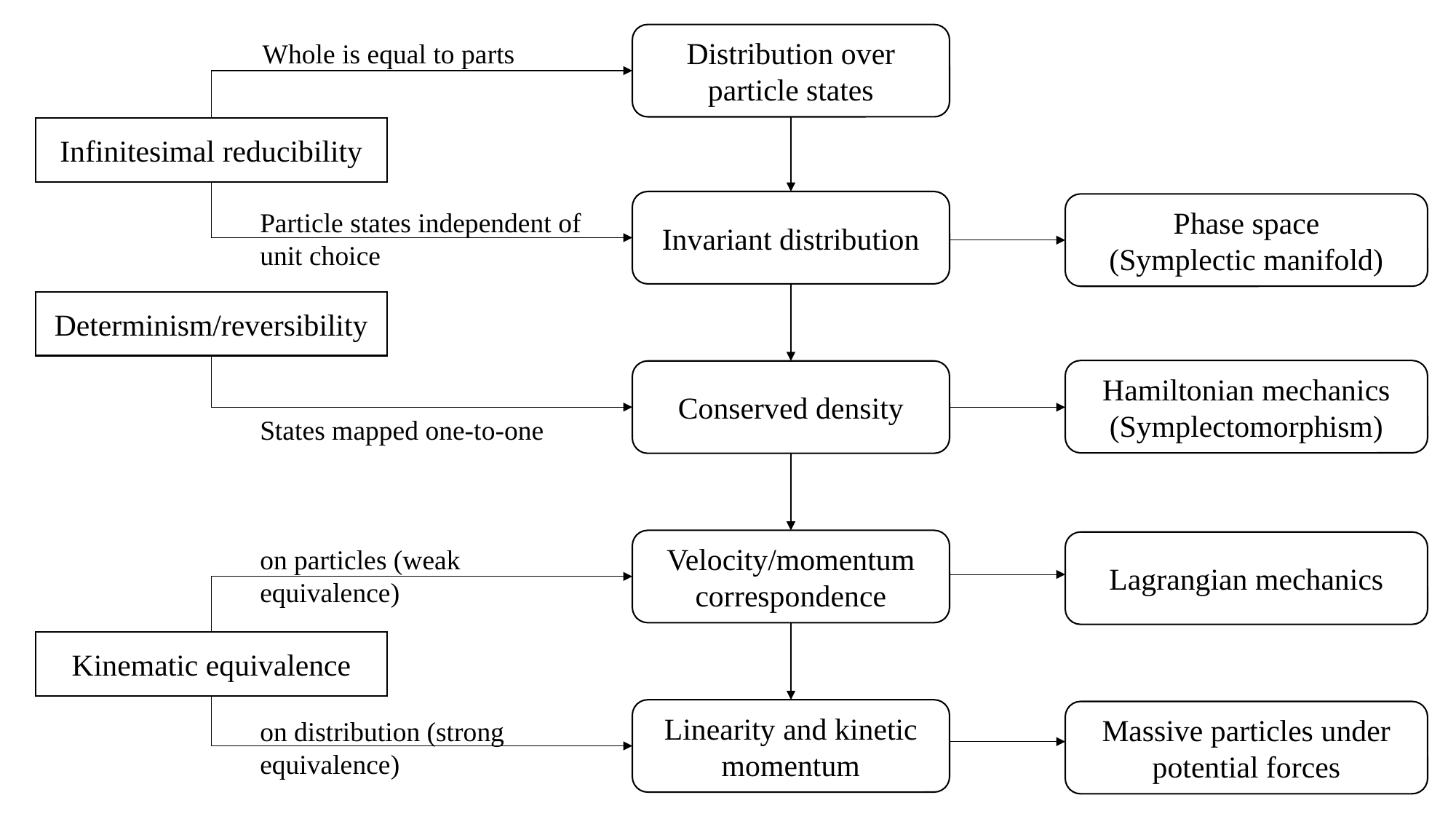

Distribution over
particle states
Whole is equal to parts
Infinitesimal reducibility
Invariant distribution
Phase space
(Symplectic manifold)
Particle states independent of unit choice
Determinism/reversibility
Hamiltonian mechanics
(Symplectomorphism)
Conserved density
States mapped one-to-one
Velocity/momentum correspondence
Lagrangian mechanics
on particles (weak equivalence)
Kinematic equivalence
Linearity and kinetic momentum
Massive particles under potential forces
on distribution (strong equivalence)